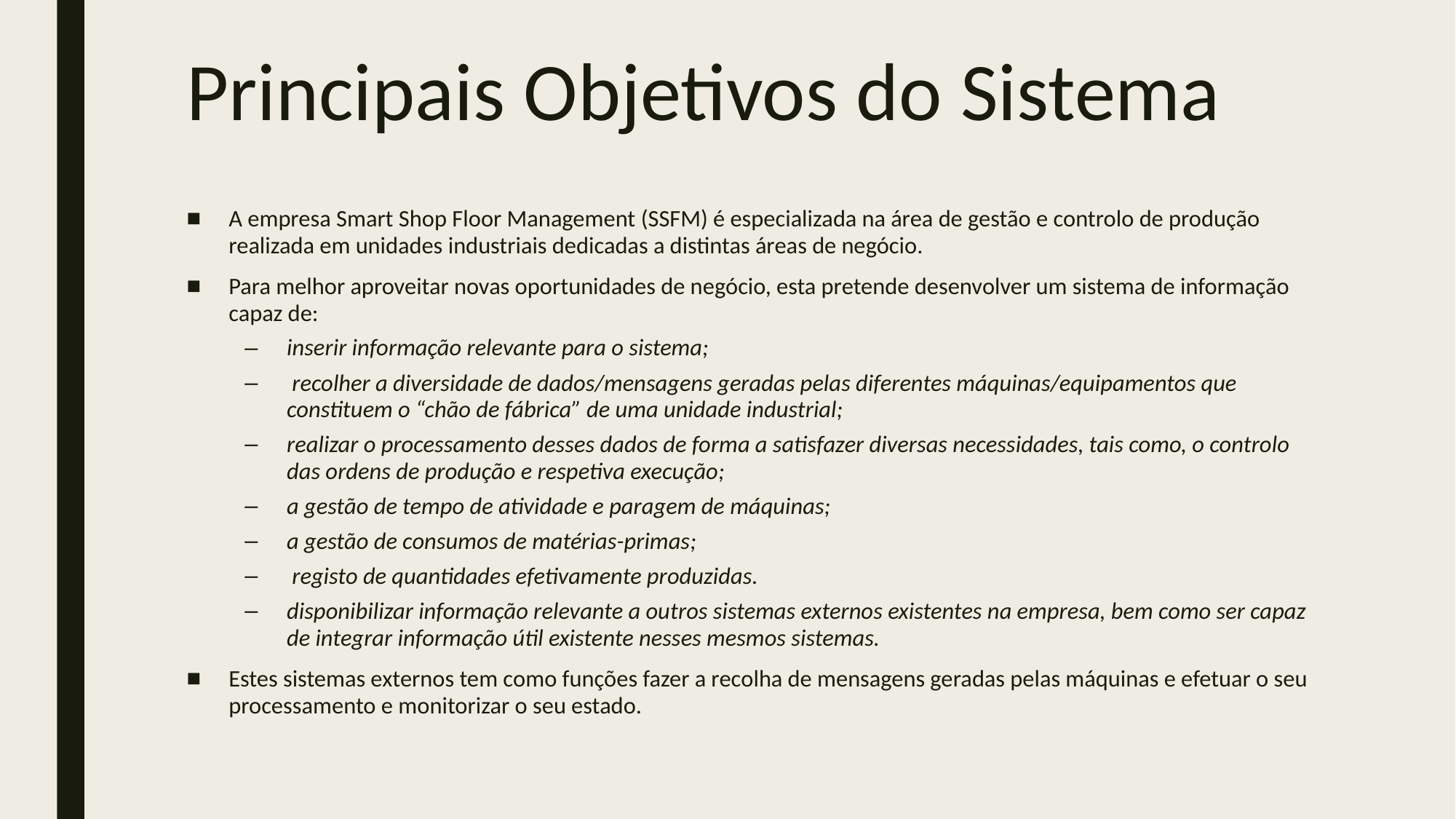

# Principais Objetivos do Sistema
A empresa Smart Shop Floor Management (SSFM) é especializada na área de gestão e controlo de produção realizada em unidades industriais dedicadas a distintas áreas de negócio.
Para melhor aproveitar novas oportunidades de negócio, esta pretende desenvolver um sistema de informação capaz de:
inserir informação relevante para o sistema;
 recolher a diversidade de dados/mensagens geradas pelas diferentes máquinas/equipamentos que constituem o “chão de fábrica” de uma unidade industrial;
realizar o processamento desses dados de forma a satisfazer diversas necessidades, tais como, o controlo das ordens de produção e respetiva execução;
a gestão de tempo de atividade e paragem de máquinas;
a gestão de consumos de matérias-primas;
 registo de quantidades efetivamente produzidas.
disponibilizar informação relevante a outros sistemas externos existentes na empresa, bem como ser capaz de integrar informação útil existente nesses mesmos sistemas.
Estes sistemas externos tem como funções fazer a recolha de mensagens geradas pelas máquinas e efetuar o seu processamento e monitorizar o seu estado.